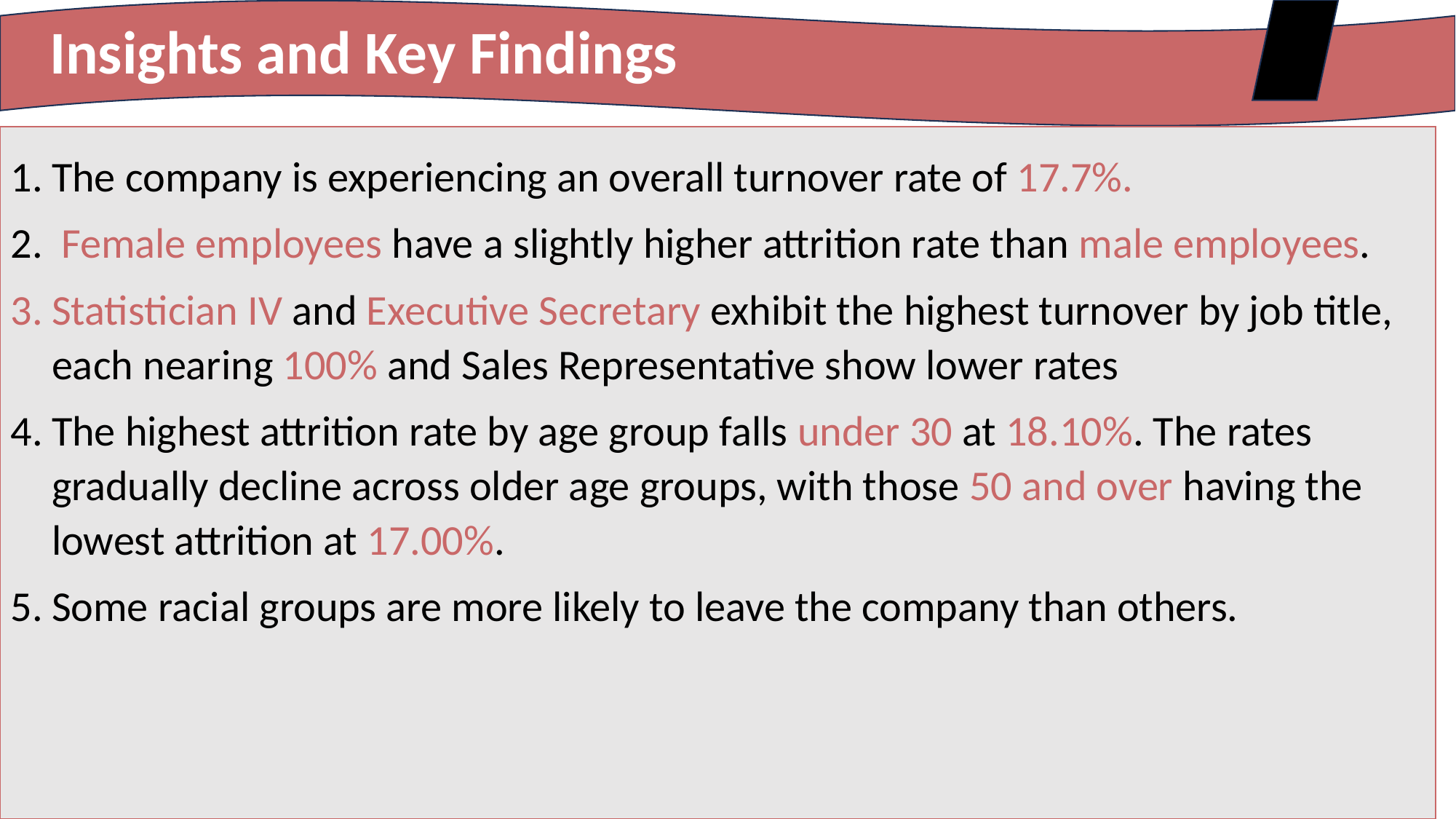

Insights and Key Findings

The company is experiencing an overall turnover rate of 17.7%.
 Female employees have a slightly higher attrition rate than male employees.
Statistician IV and Executive Secretary exhibit the highest turnover by job title, each nearing 100% and Sales Representative show lower rates
The highest attrition rate by age group falls under 30 at 18.10%. The rates gradually decline across older age groups, with those 50 and over having the lowest attrition at 17.00%.
Some racial groups are more likely to leave the company than others.